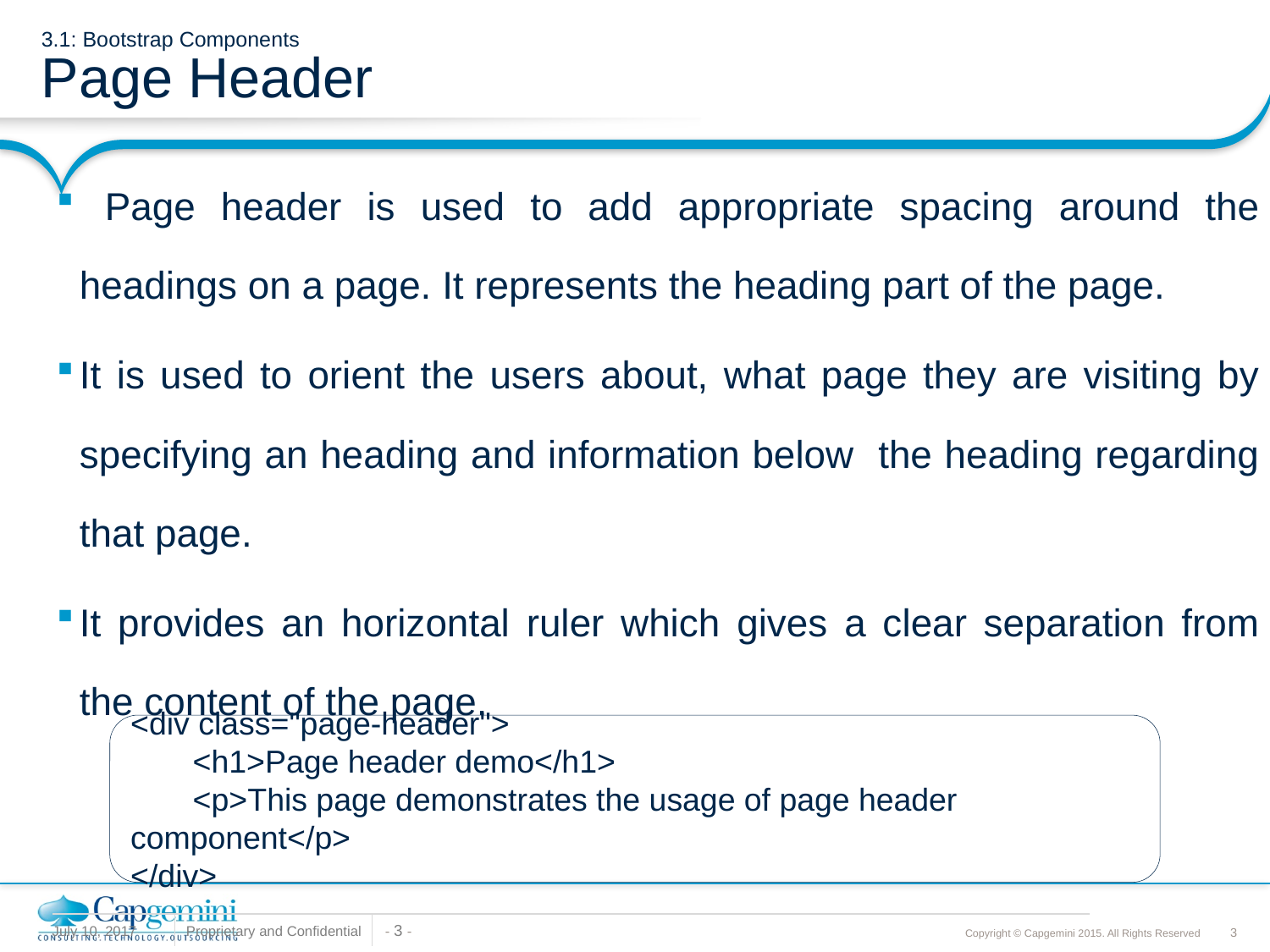

# 3.1: Bootstrap Components Page Header
 Page header is used to add appropriate spacing around the headings on a page. It represents the heading part of the page.
It is used to orient the users about, what page they are visiting by specifying an heading and information below  the heading regarding that page.
It provides an horizontal ruler which gives a clear separation from the content of the page.

<div class="page-header">
       <h1>Page header demo</h1>
       <p>This page demonstrates the usage of page header component</p>
</div>